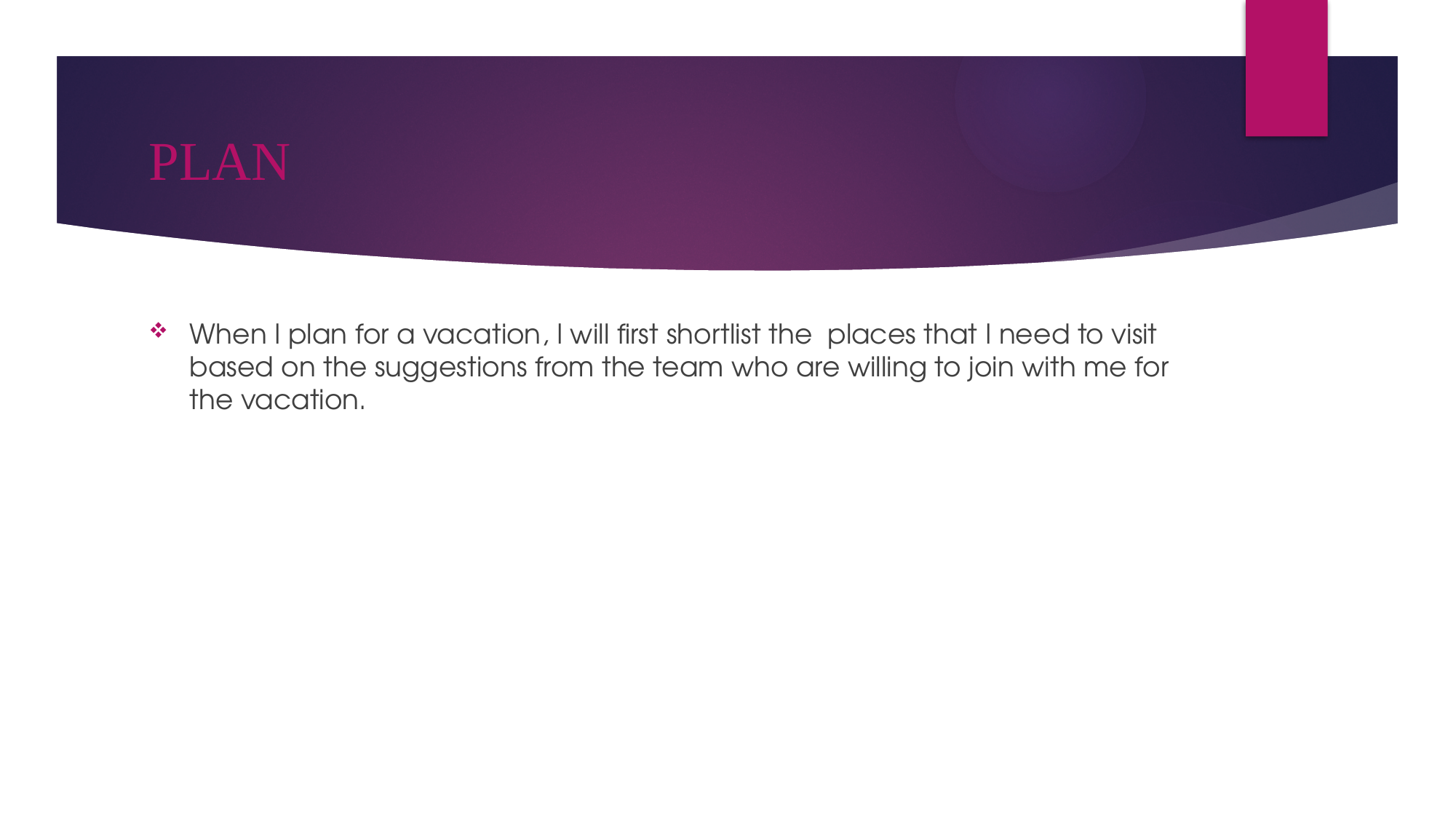

# PLAN
When I plan for a vacation, I will first shortlist the  places that I need to visit based on the suggestions from the team who are willing to join with me for the vacation.